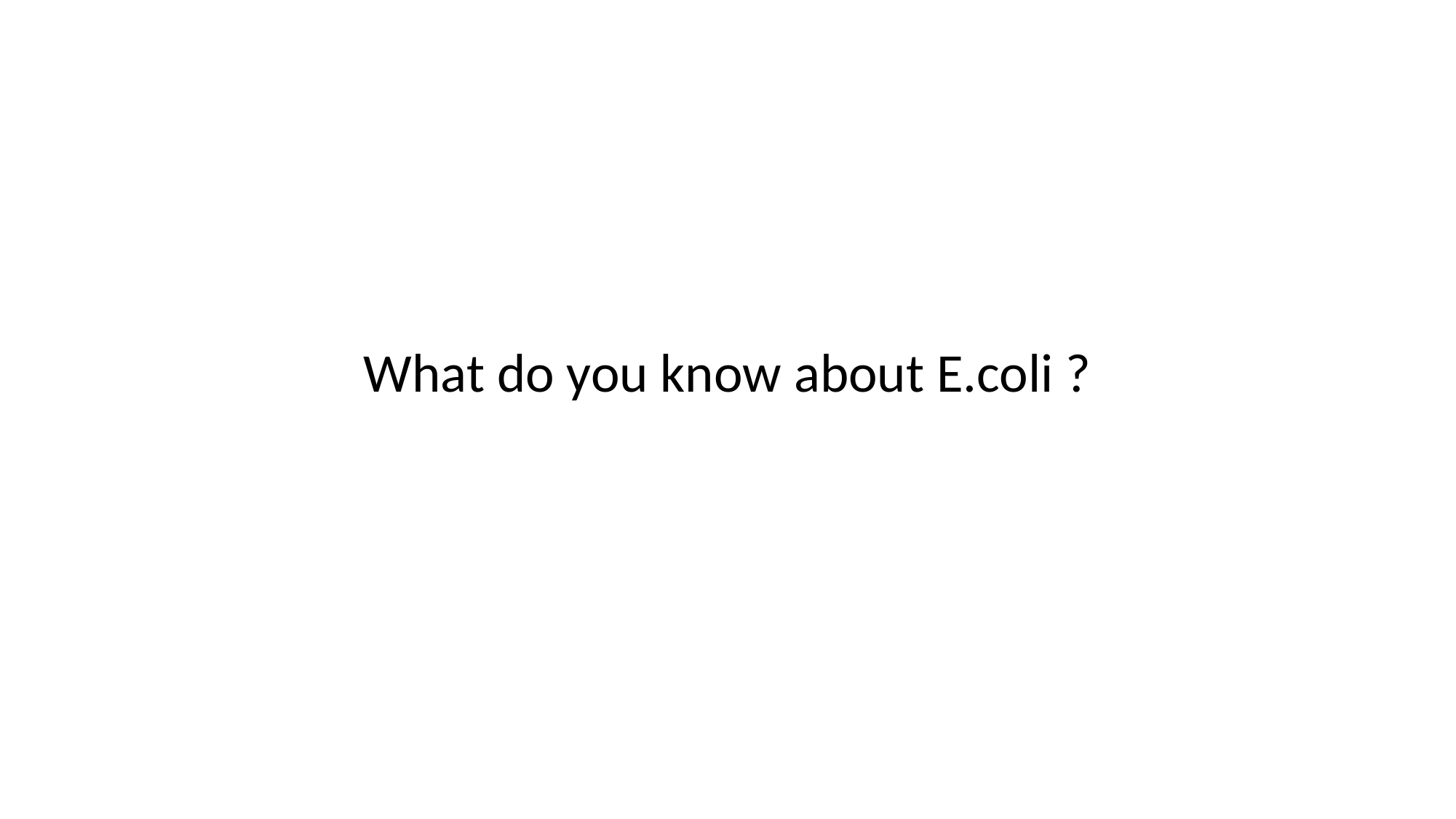

What do you know about E.coli ?